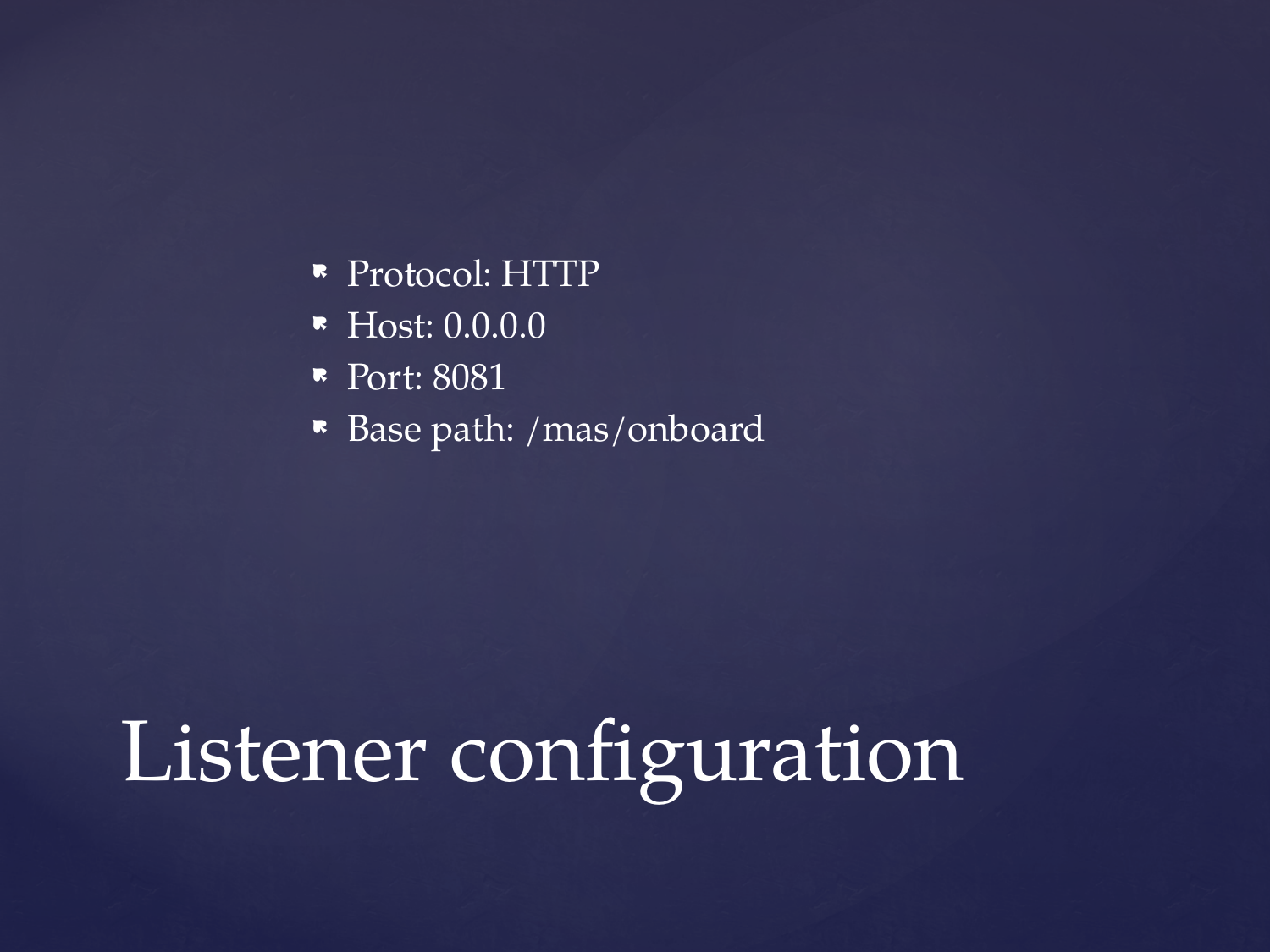

Protocol: HTTP
Host: 0.0.0.0
Port: 8081
Base path: /mas/onboard
# Listener configuration